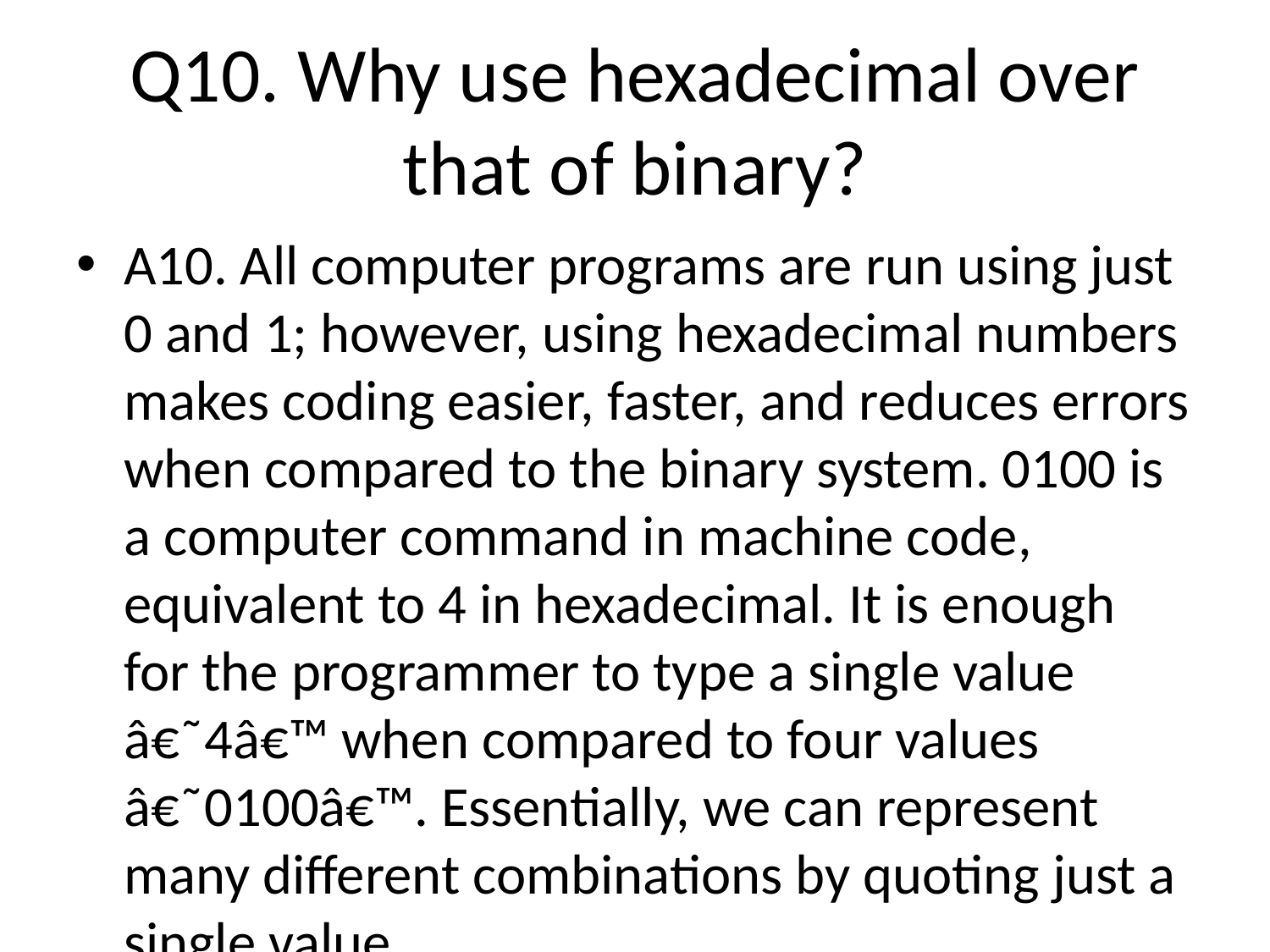

# Q10. Why use hexadecimal over that of binary?
A10. All computer programs are run using just 0 and 1; however, using hexadecimal numbers makes coding easier, faster, and reduces errors when compared to the binary system. 0100 is a computer command in machine code, equivalent to 4 in hexadecimal. It is enough for the programmer to type a single value â€˜4â€™ when compared to four values â€˜0100â€™. Essentially, we can represent many different combinations by quoting just a single value.